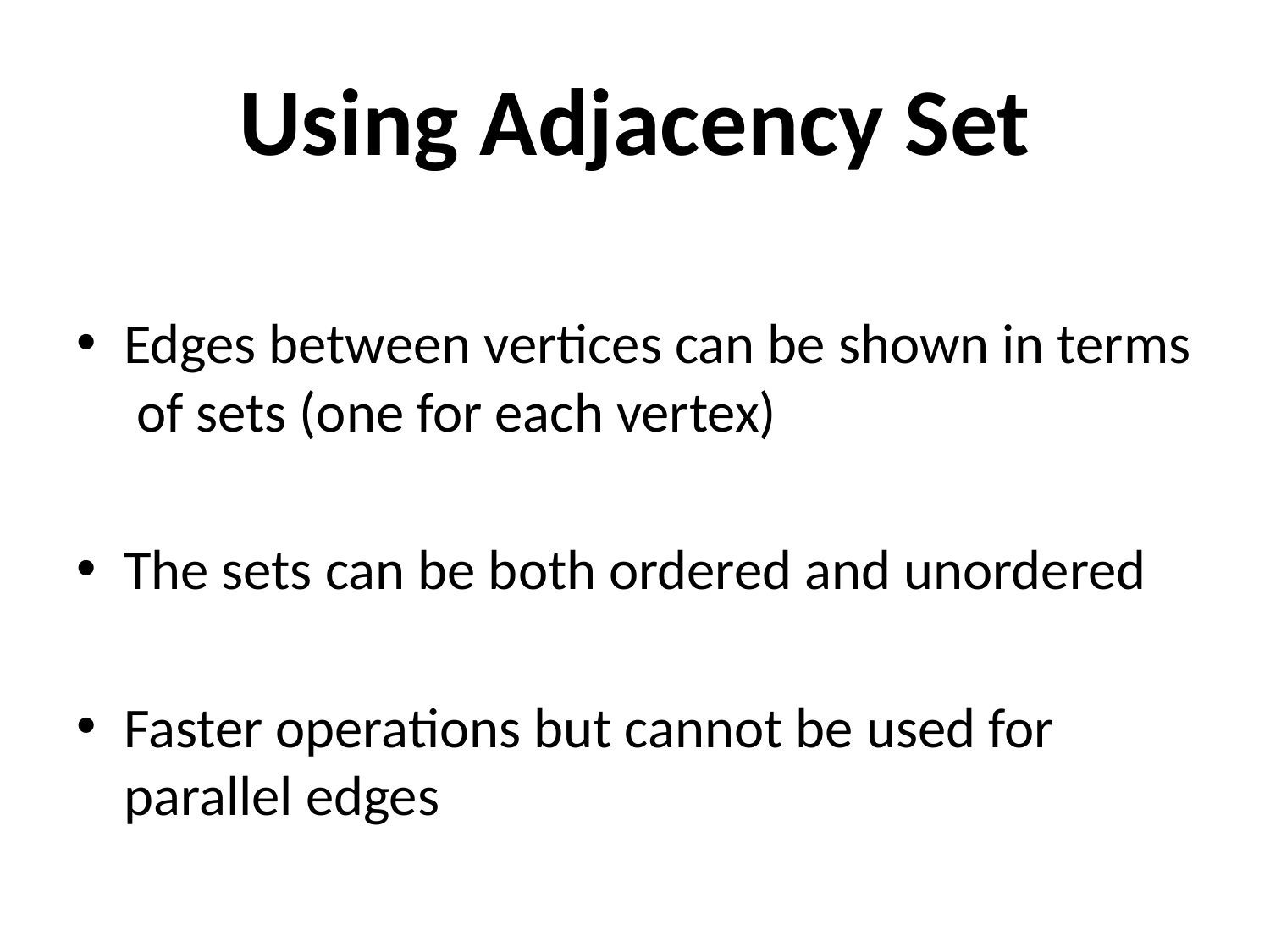

# Using Adjacency Set

Edges between vertices can be shown in terms  of sets (one for each vertex)

The sets can be both ordered and unordered

Faster operations but cannot be used for parallel edges